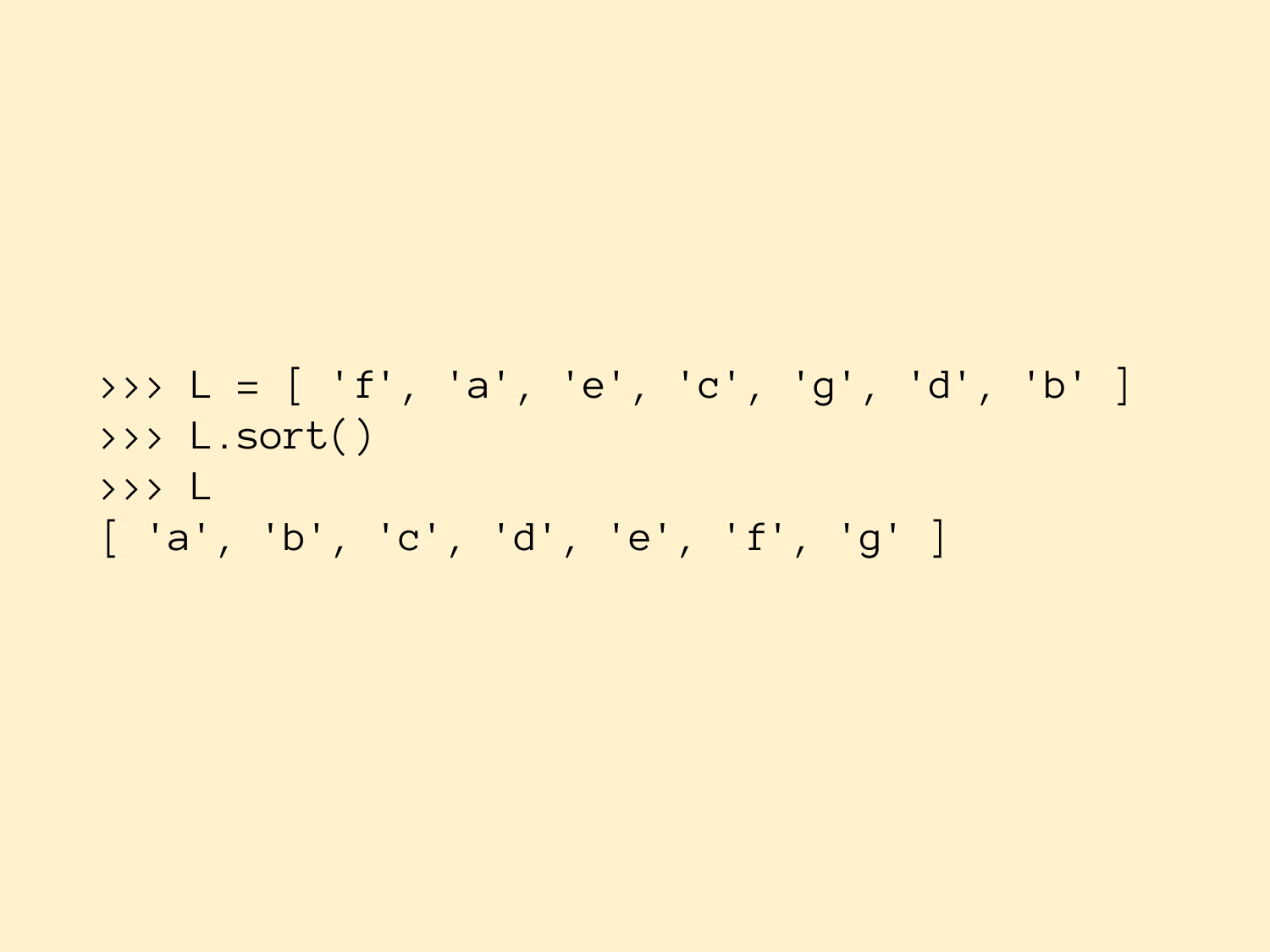

>>> L = [ 'f', 'a', 'e', 'c', 'g', 'd', 'b' ]
>>> L.sort()
>>> L
[ 'a', 'b', 'c', 'd', 'e', 'f', 'g' ]